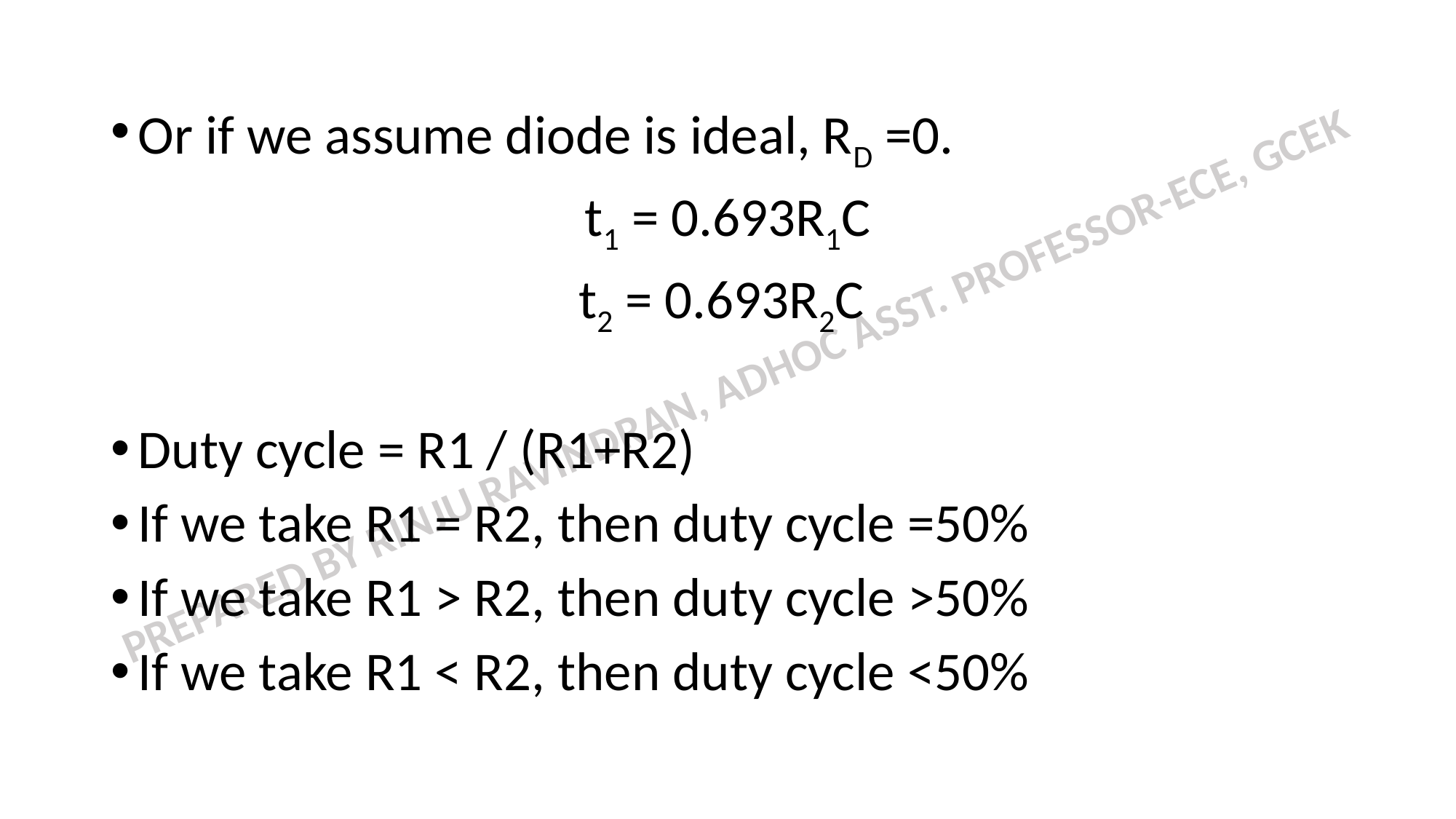

Or if we assume diode is ideal, RD =0.
t1 = 0.693R1C
t2 = 0.693R2C

Duty cycle = R1 / (R1+R2)
If we take R1 = R2, then duty cycle =50%
If we take R1 > R2, then duty cycle >50%
If we take R1 < R2, then duty cycle <50%